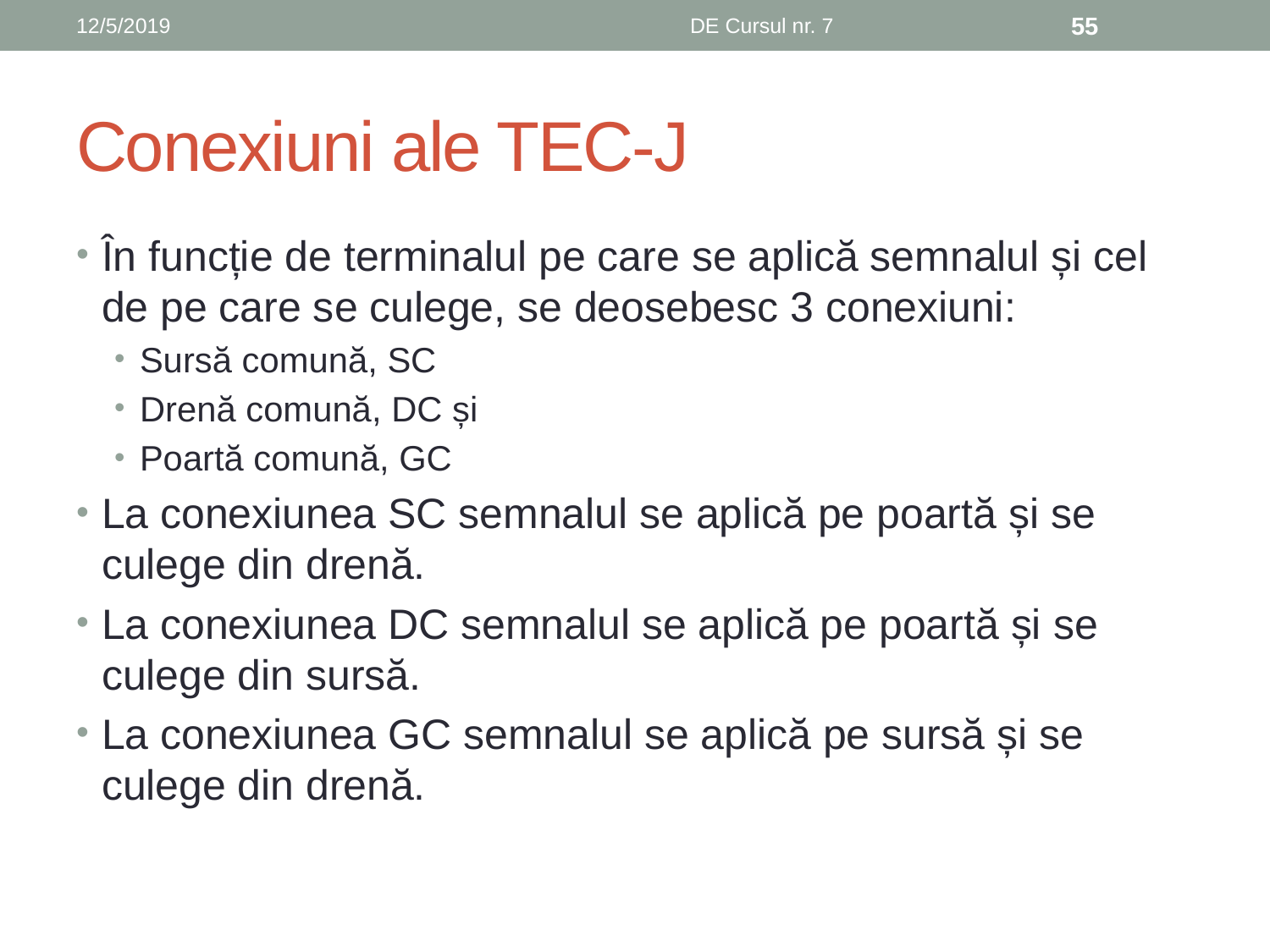

12/5/2019
DE Cursul nr. 7
55
# Conexiuni ale TEC-J
În funcție de terminalul pe care se aplică semnalul și cel de pe care se culege, se deosebesc 3 conexiuni:
Sursă comună, SC
Drenă comună, DC și
Poartă comună, GC
La conexiunea SC semnalul se aplică pe poartă și se culege din drenă.
La conexiunea DC semnalul se aplică pe poartă și se culege din sursă.
La conexiunea GC semnalul se aplică pe sursă și se culege din drenă.